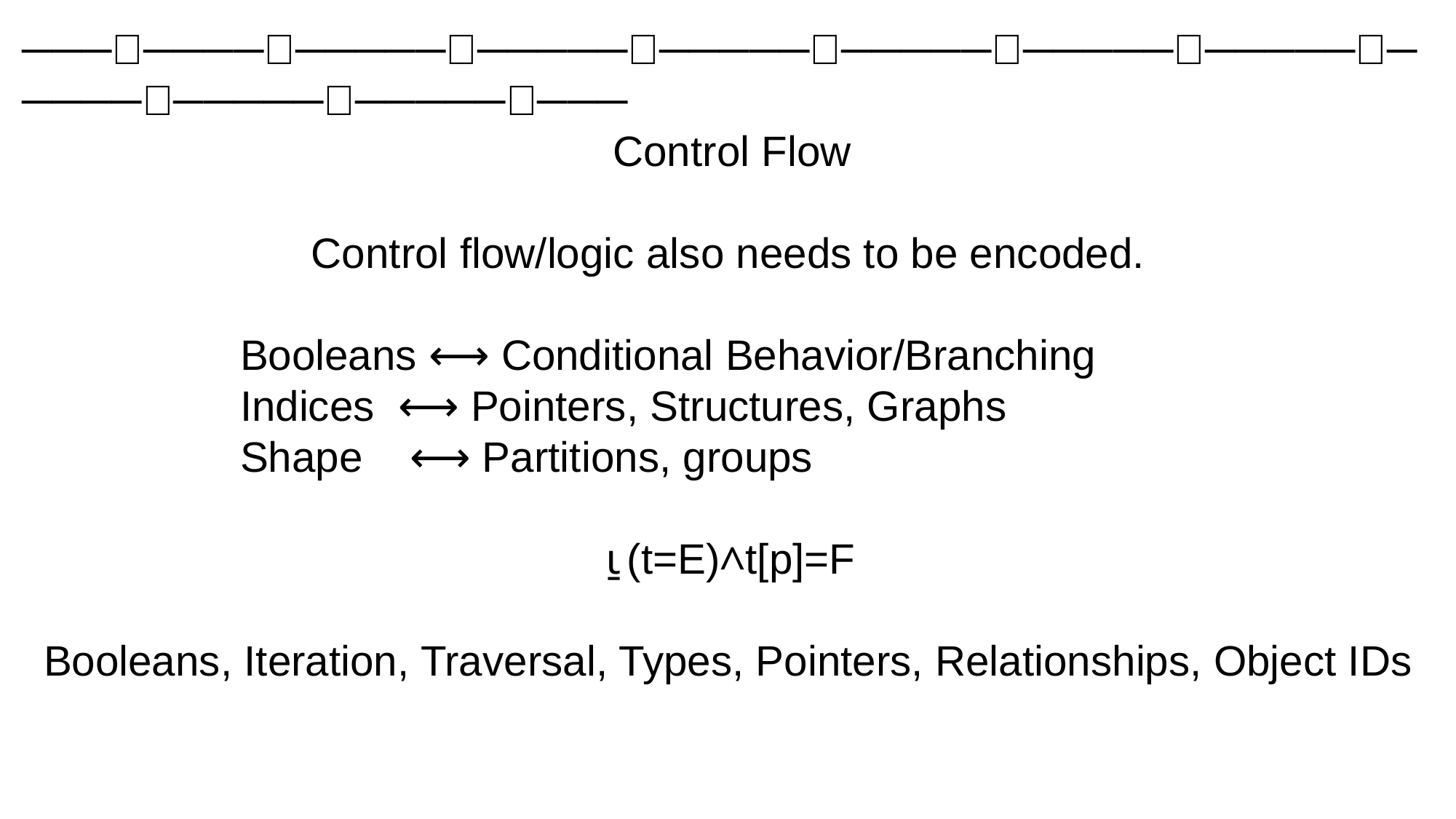

───􀓢────􀓢─────􀓢─────􀓢─────􀓢─────􀓢─────􀓢─────􀓢─────􀓥─────􀓢─────􀓢───
                                                  Control Flow

Control flow/logic also needs to be encoded.

		Booleans ⟷ Conditional Behavior/Branching
		Indices  ⟷ Pointers, Structures, Graphs
		Shape    ⟷ Partitions, groups

⍸(t=E)∧t[p]=F

Booleans, Iteration, Traversal, Types, Pointers, Relationships, Object IDs